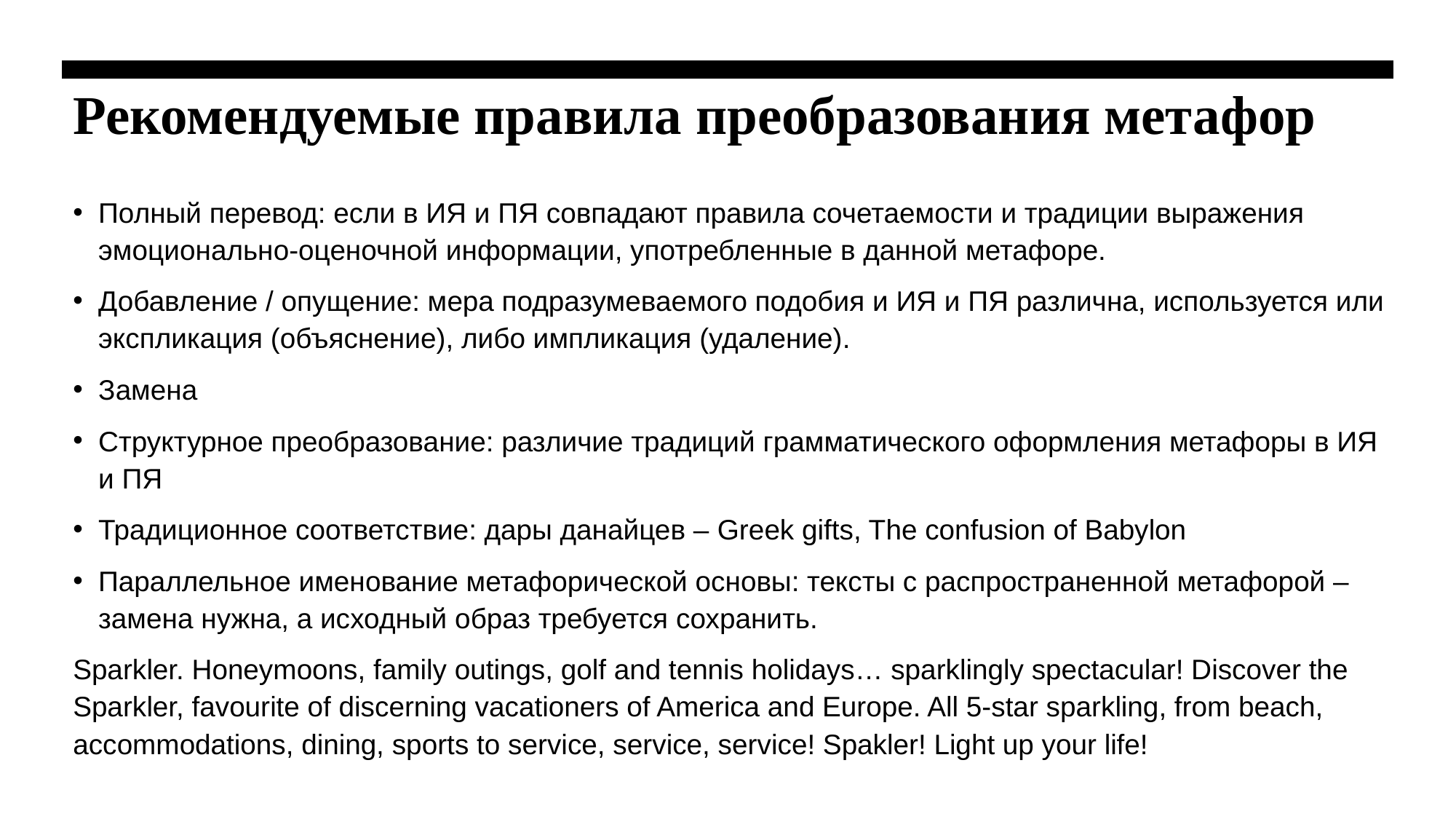

# Рекомендуемые правила преобразования метафор
Полный перевод: если в ИЯ и ПЯ совпадают правила сочетаемости и традиции выражения эмоционально-оценочной информации, употребленные в данной метафоре.
Добавление / опущение: мера подразумеваемого подобия и ИЯ и ПЯ различна, используется или экспликация (объяснение), либо импликация (удаление).
Замена
Структурное преобразование: различие традиций грамматического оформления метафоры в ИЯ и ПЯ
Традиционное соответствие: дары данайцев – Greek gifts, The confusion of Babylon
Параллельное именование метафорической основы: тексты с распространенной метафорой – замена нужна, а исходный образ требуется сохранить.
Sparkler. Honeymoons, family outings, golf and tennis holidays… sparklingly spectacular! Discover the Sparkler, favourite of discerning vacationers of America and Europe. All 5-star sparkling, from beach, accommodations, dining, sports to service, service, service! Spakler! Light up your life!